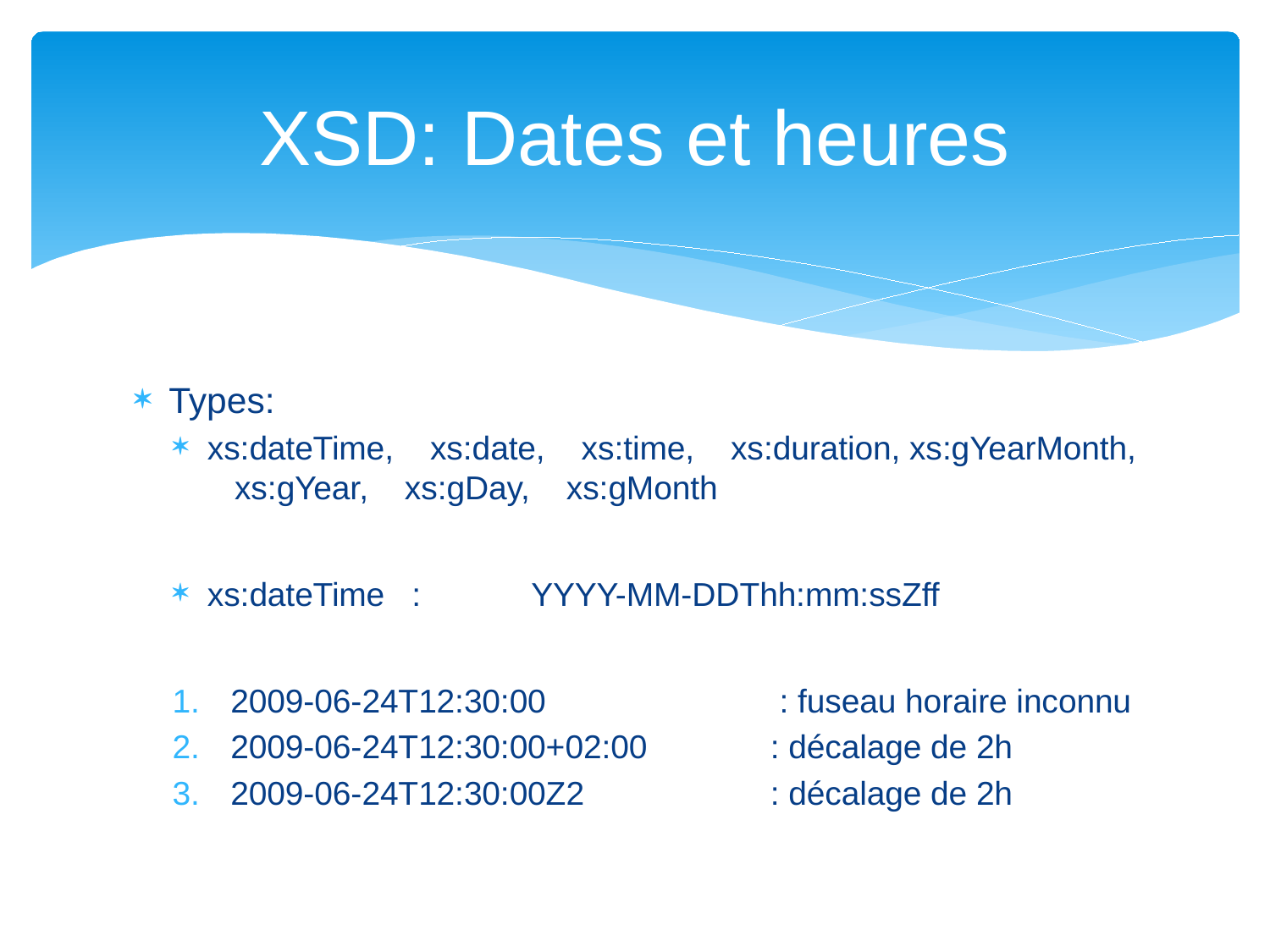

# XSD: Dates et heures
Types:
xs:dateTime,    xs:date,    xs:time,    xs:duration, xs:gYearMonth,    xs:gYear,    xs:gDay,    xs:gMonth

xs:dateTime   :  	YYYY-MM-DDThh:mm:ssZff

2009-06-24T12:30:00                	 : fuseau horaire inconnu
2009-06-24T12:30:00+02:00    	: décalage de 2h
2009-06-24T12:30:00Z2    		: décalage de 2h